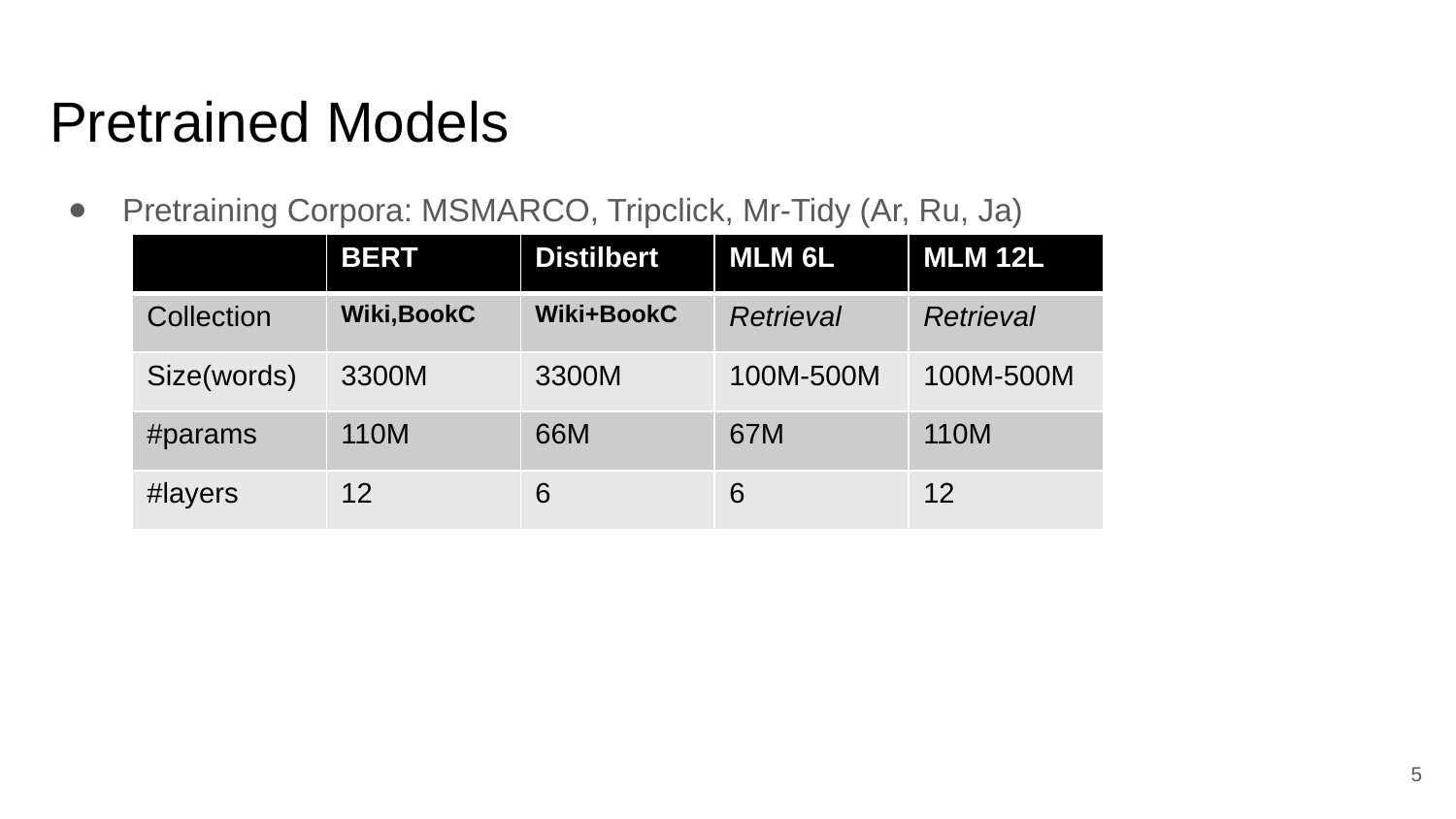

# Pretrained Models
Pretraining Corpora: MSMARCO, Tripclick, Mr-Tidy (Ar, Ru, Ja)

|  | BERT | Distilbert | MLM 6L | MLM 12L |
| --- | --- | --- | --- | --- |
| Collection | Wiki,BookC | Wiki+BookC | Retrieval | Retrieval |
| Size(words) | 3300M | 3300M | 100M-500M | 100M-500M |
| #params | 110M | 66M | 67M | 110M |
| #layers | 12 | 6 | 6 | 12 |
5